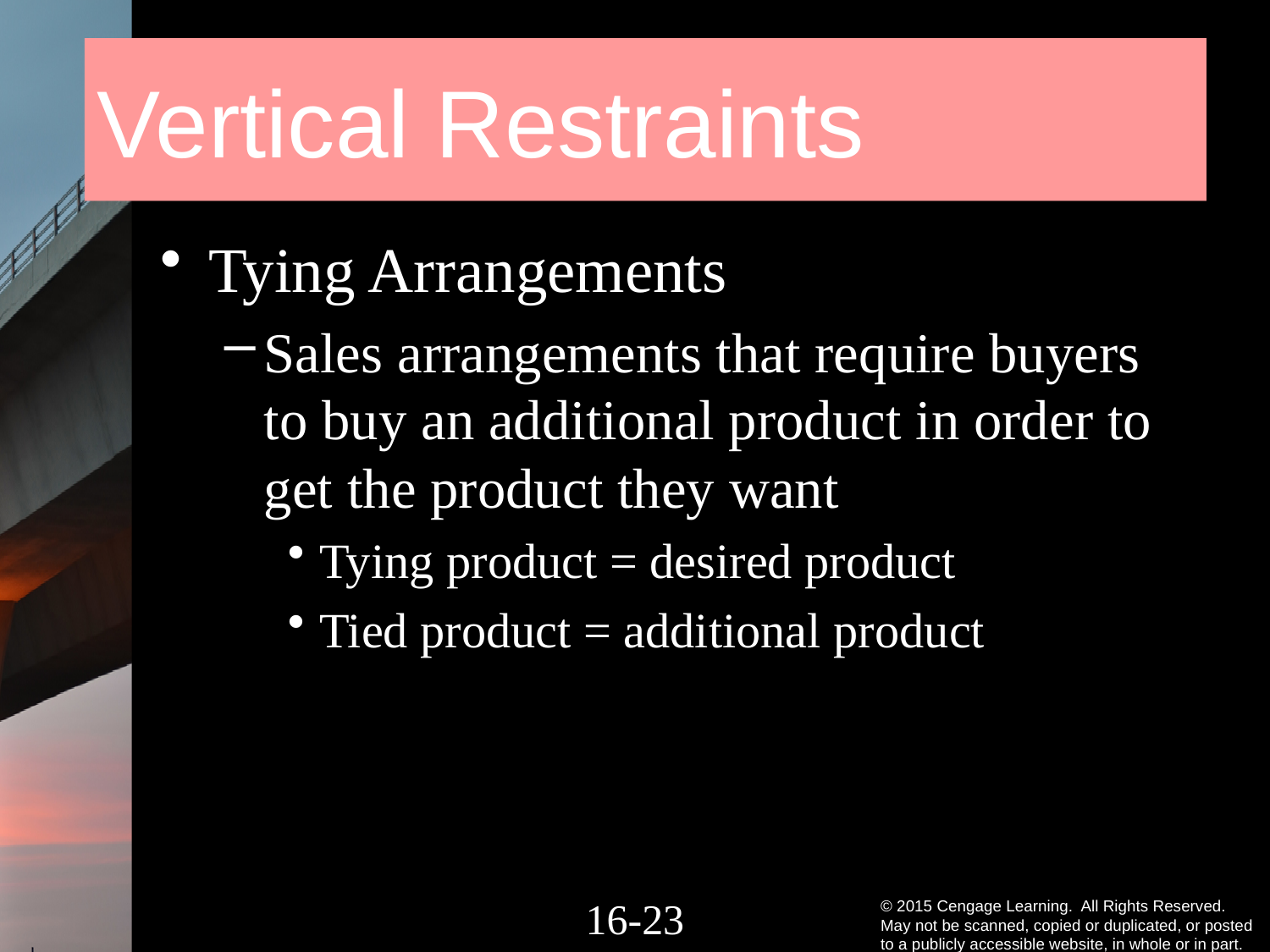

# Vertical Restraints
Tying Arrangements
Sales arrangements that require buyers to buy an additional product in order to get the product they want
Tying product = desired product
Tied product = additional product
16-23